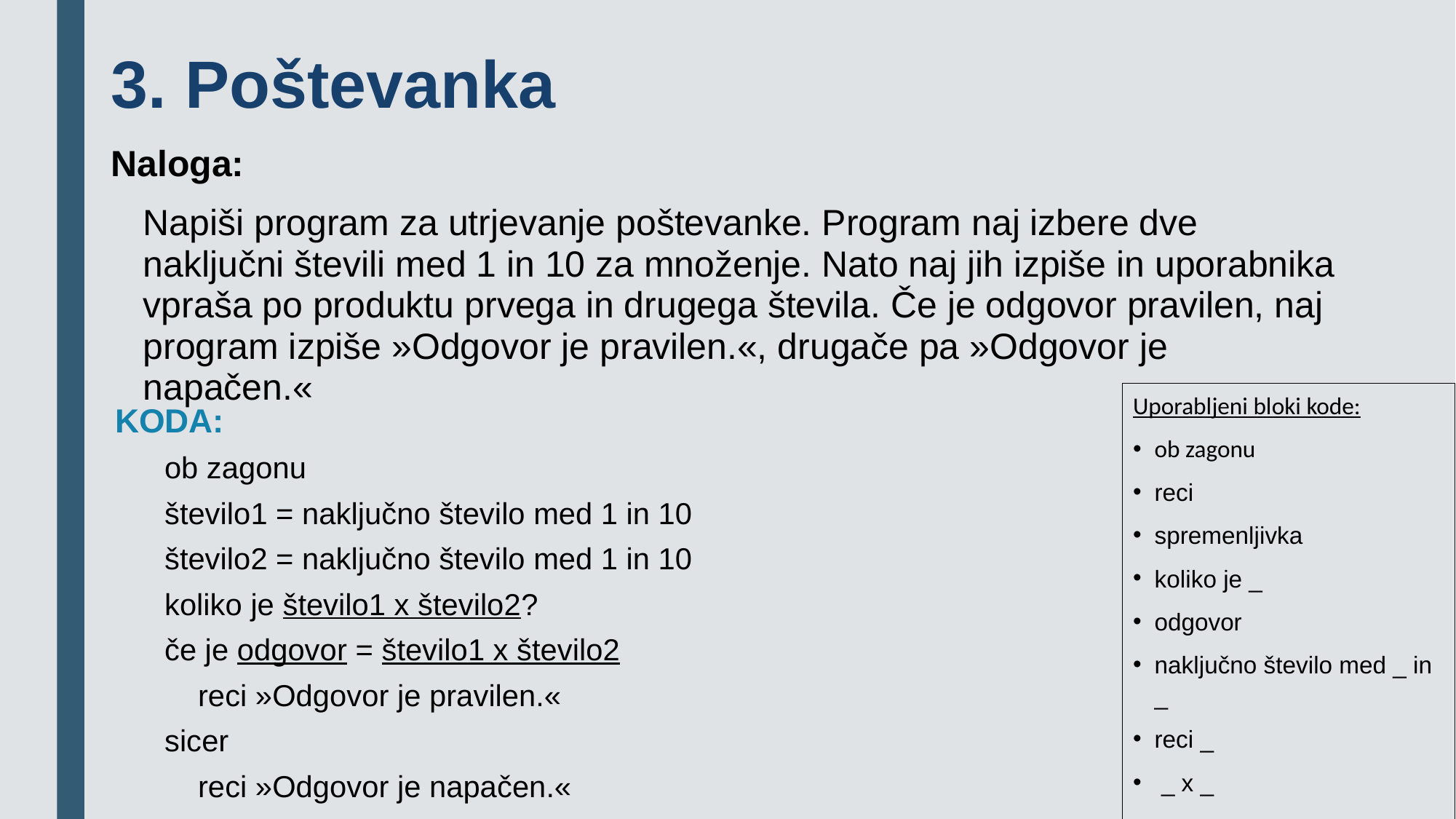

# 3. Poštevanka
Naloga:
Napiši program za utrjevanje poštevanke. Program naj izbere dve naključni števili med 1 in 10 za množenje. Nato naj jih izpiše in uporabnika vpraša po produktu prvega in drugega števila. Če je odgovor pravilen, naj program izpiše »Odgovor je pravilen.«, drugače pa »Odgovor je napačen.«
Uporabljeni bloki kode:
ob zagonu
reci
spremenljivka
koliko je _
odgovor
naključno število med _ in _
reci _
 _ x _
_ = _
KODA:
ob zagonu
število1 = naključno število med 1 in 10
število2 = naključno število med 1 in 10
koliko je število1 x število2?
če je odgovor = število1 x število2
    reci »Odgovor je pravilen.«
sicer
    reci »Odgovor je napačen.«